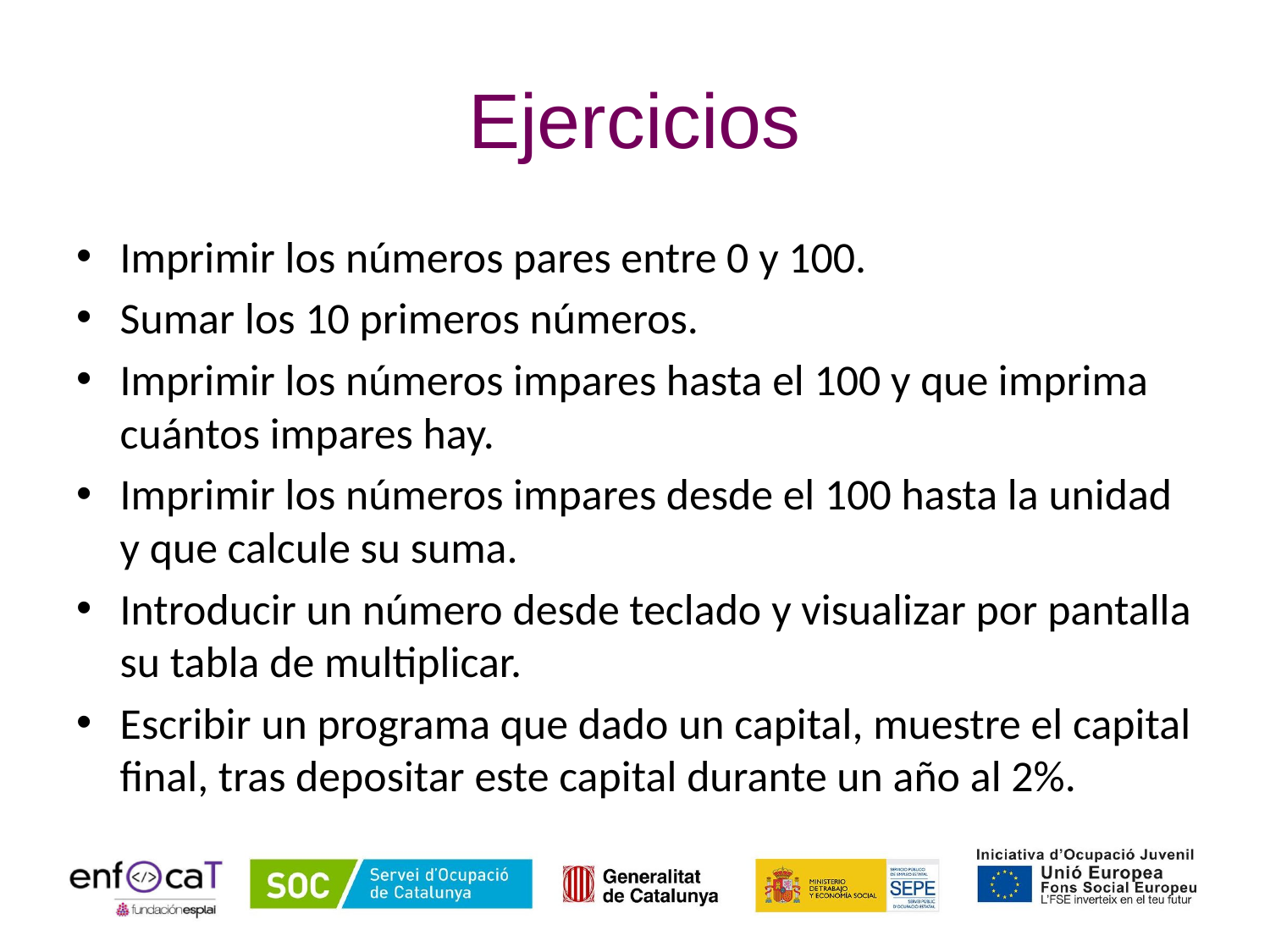

# Ejercicios
Imprimir los números pares entre 0 y 100.
Sumar los 10 primeros números.
Imprimir los números impares hasta el 100 y que imprima cuántos impares hay.
Imprimir los números impares desde el 100 hasta la unidad y que calcule su suma.
Introducir un número desde teclado y visualizar por pantalla su tabla de multiplicar.
Escribir un programa que dado un capital, muestre el capital final, tras depositar este capital durante un año al 2%.